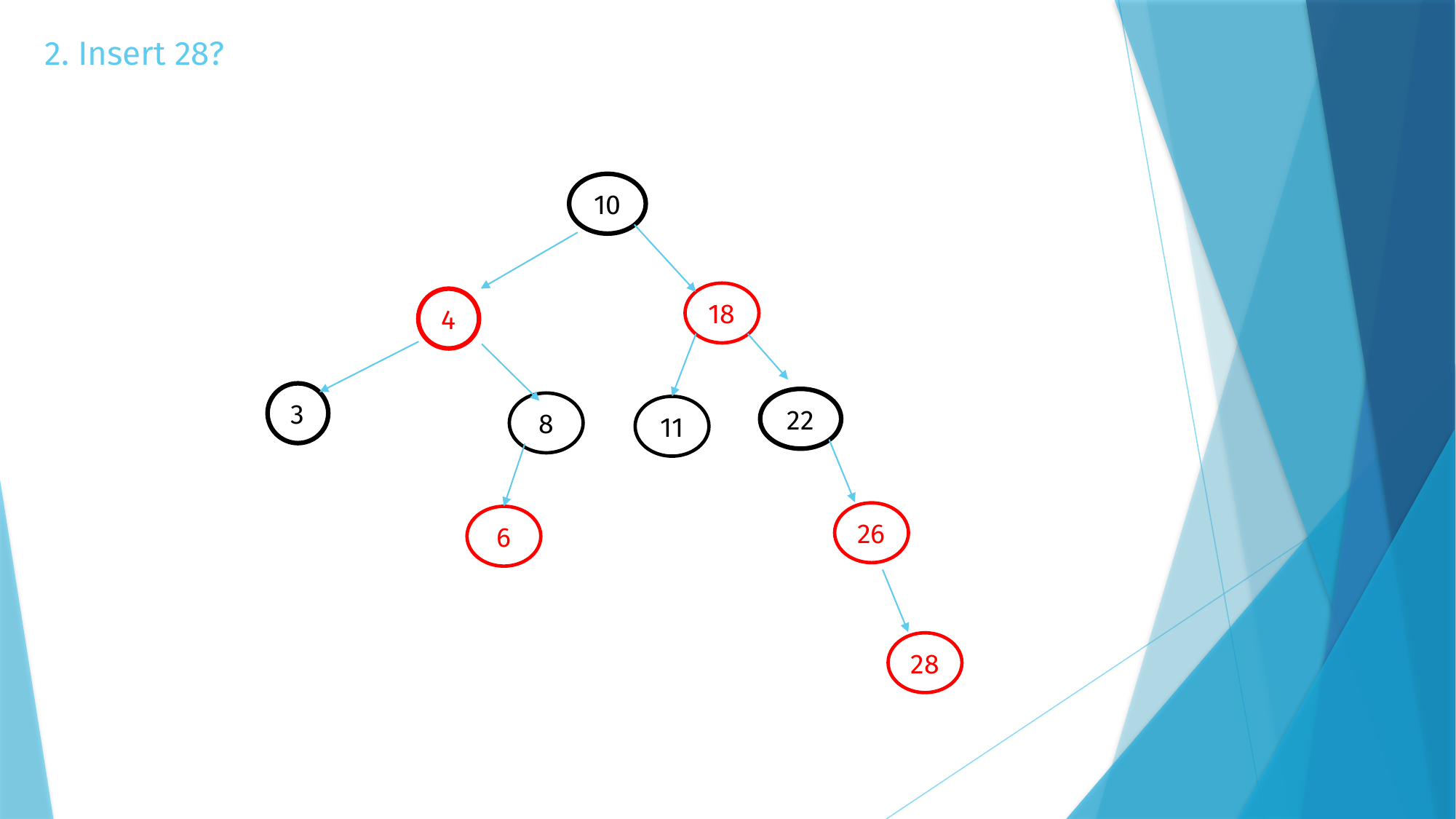

# 2. Insert 28?
10
18
4
3
22
8

11
26
6
28